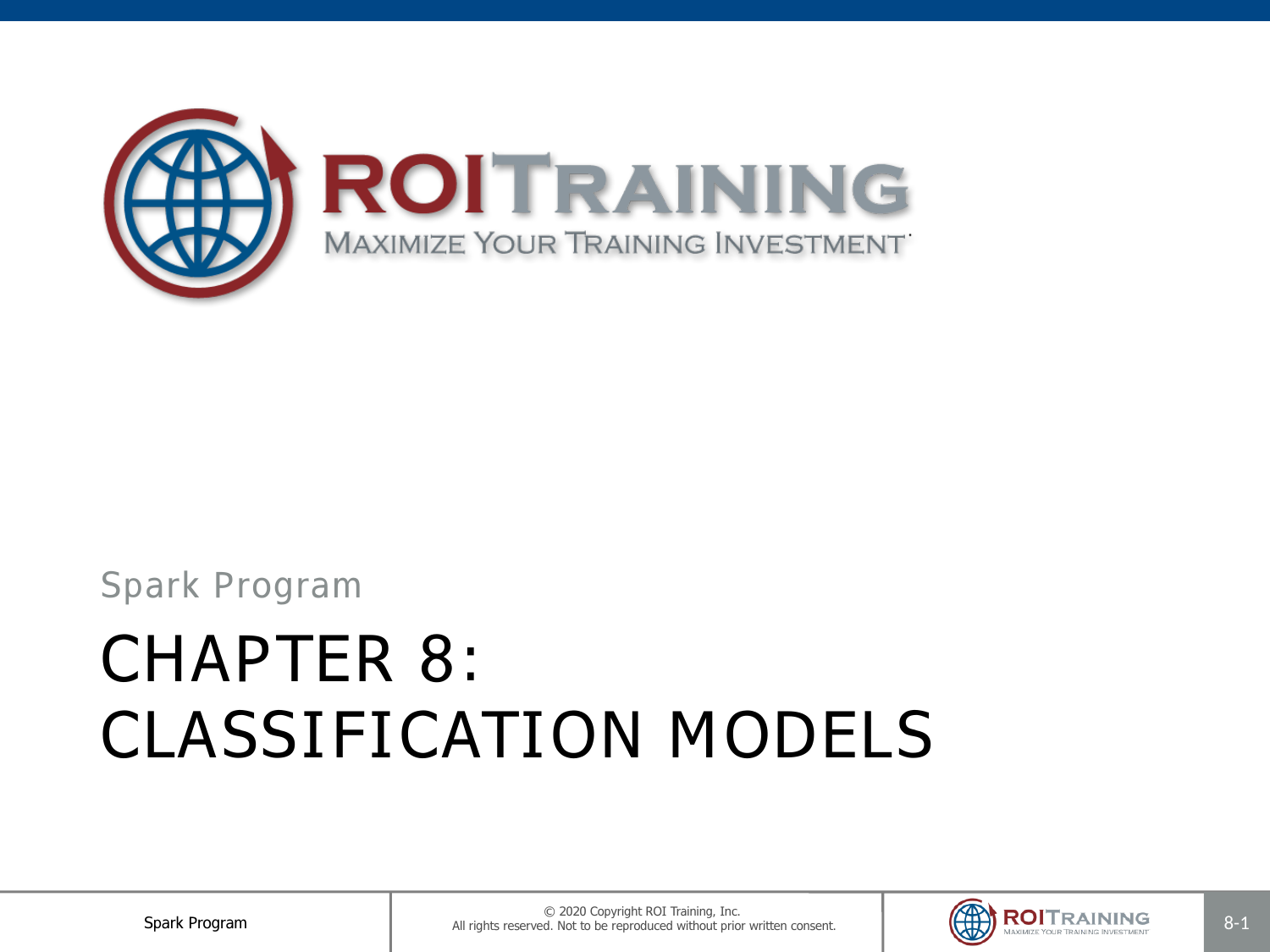

Spark Program
# Chapter 8: Classification Models